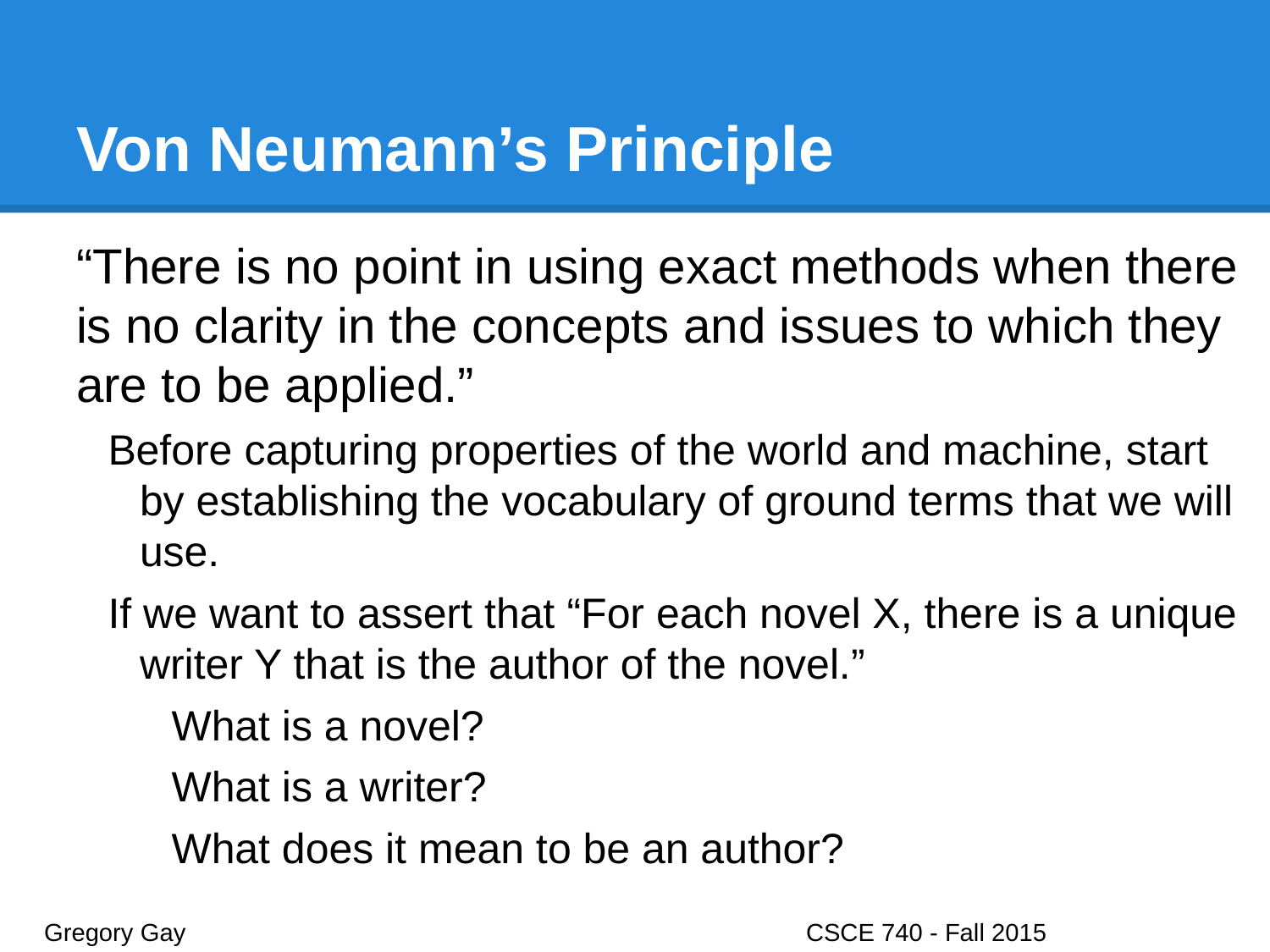

# Von Neumann’s Principle
“There is no point in using exact methods when there is no clarity in the concepts and issues to which they are to be applied.”
Before capturing properties of the world and machine, start by establishing the vocabulary of ground terms that we will use.
If we want to assert that “For each novel X, there is a unique writer Y that is the author of the novel.”
What is a novel?
What is a writer?
What does it mean to be an author?

Gregory Gay					CSCE 740 - Fall 2015								34